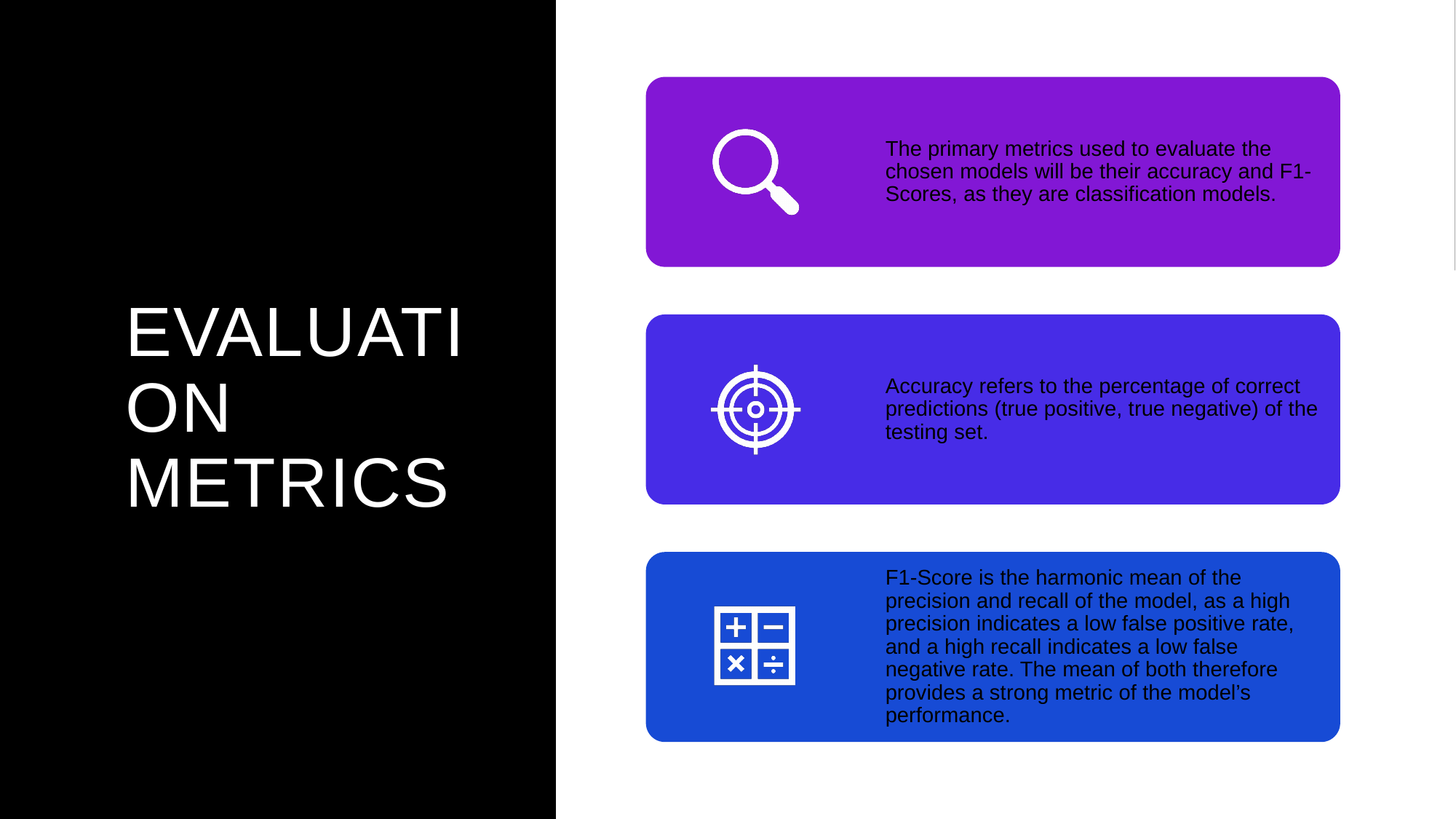

# Evaluation metrics
The primary metrics used to evaluate the chosen models will be their accuracy and F1-Scores, as they are classification models.
Accuracy refers to the percentage of correct predictions (true positive, true negative) of the testing set.
F1-Score is the harmonic mean of the precision and recall of the model, as a high precision indicates a low false positive rate, and a high recall indicates a low false negative rate. The mean of both therefore provides a strong metric of the model’s performance.